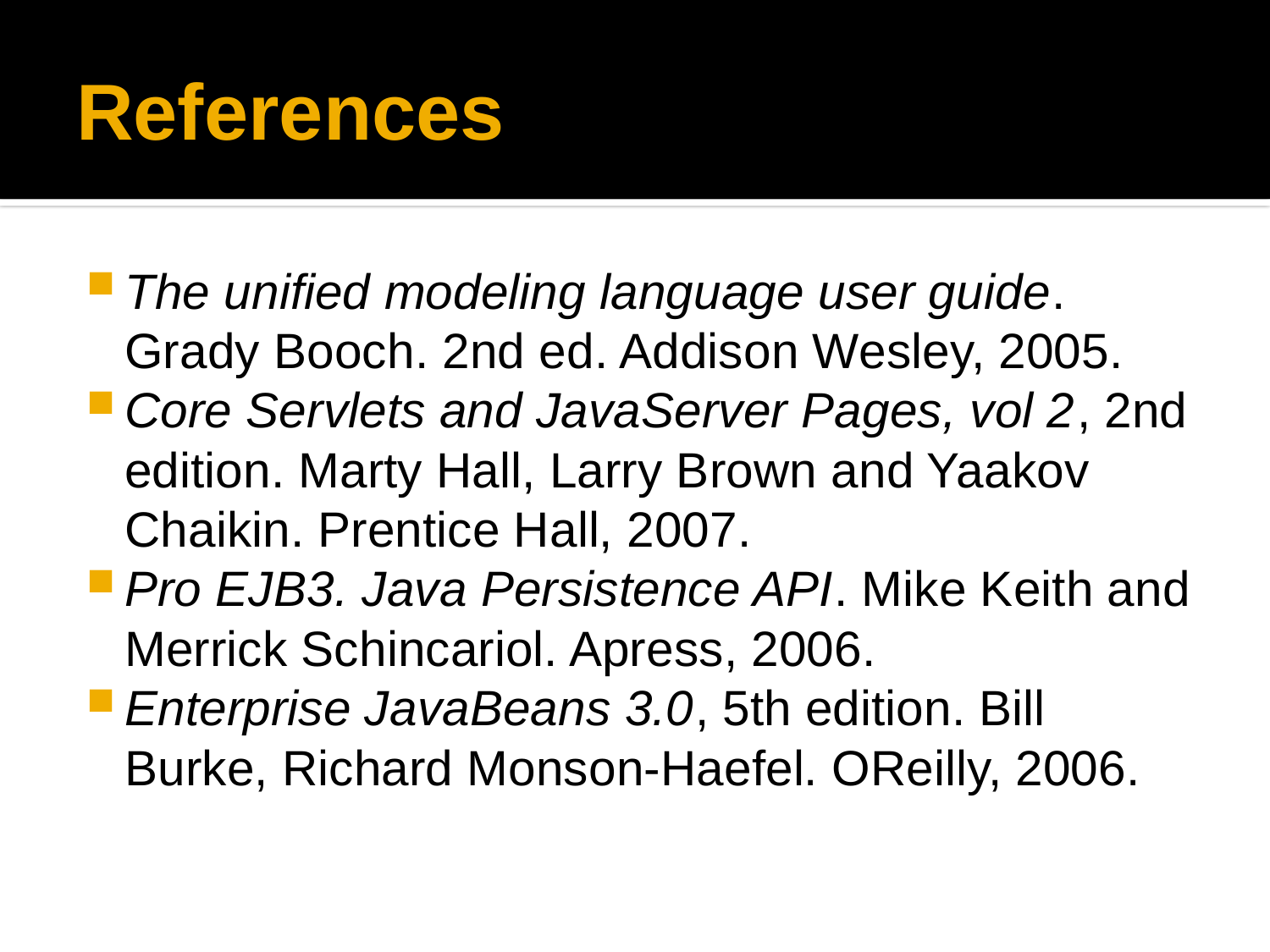

# References
The unified modeling language user guide. Grady Booch. 2nd ed. Addison Wesley, 2005.
Core Servlets and JavaServer Pages, vol 2, 2nd edition. Marty Hall, Larry Brown and Yaakov Chaikin. Prentice Hall, 2007.
Pro EJB3. Java Persistence API. Mike Keith and Merrick Schincariol. Apress, 2006.
Enterprise JavaBeans 3.0, 5th edition. Bill Burke, Richard Monson-Haefel. OReilly, 2006.